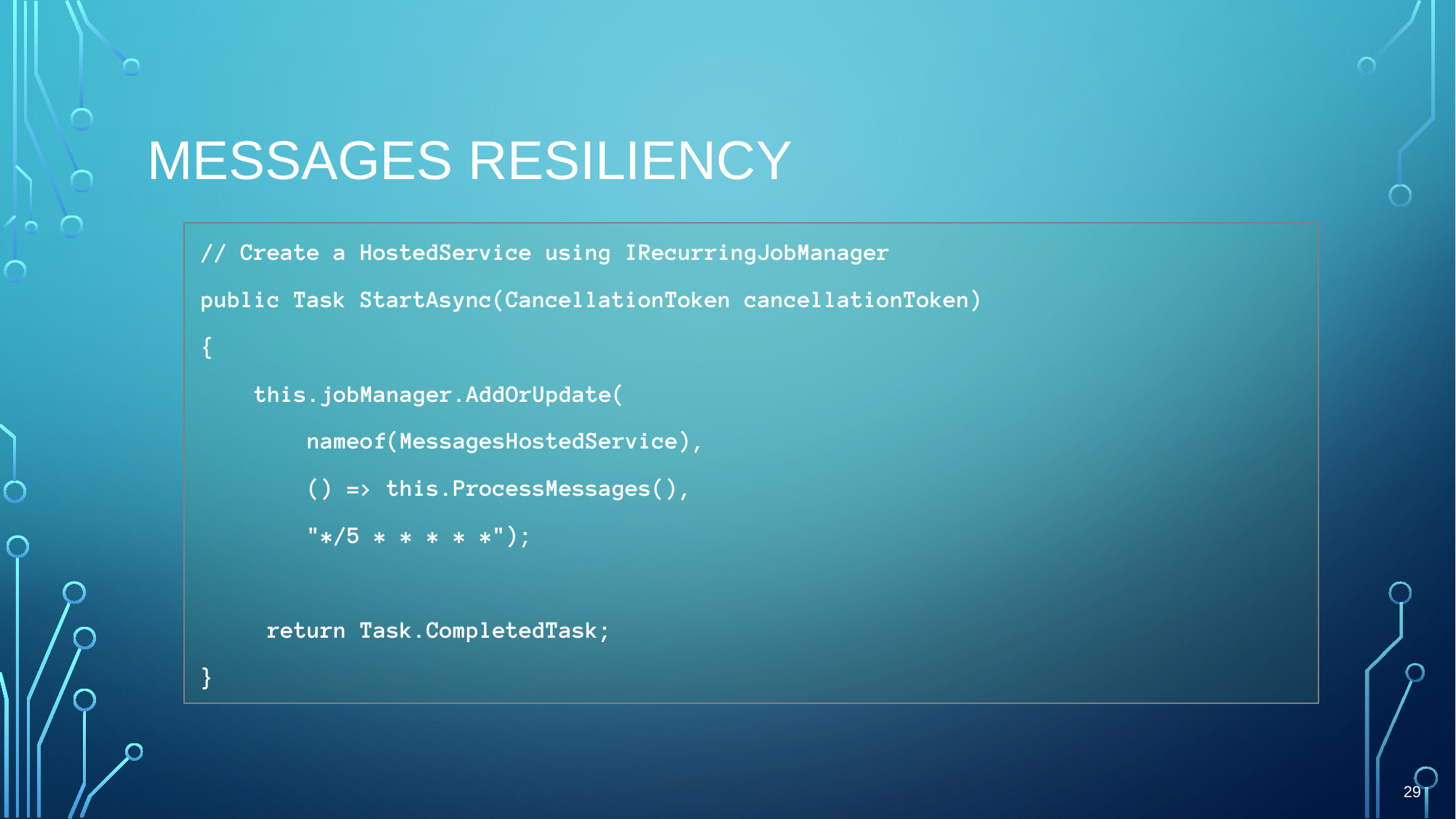

# Messages Resiliency
// Create a HostedService using IRecurringJobManager
public Task StartAsync(CancellationToken cancellationToken)
{
    this.jobManager.AddOrUpdate(
        nameof(MessagesHostedService),
        () => this.ProcessMessages(),
        "*/5 * * * * *");

     return Task.CompletedTask;
}
29